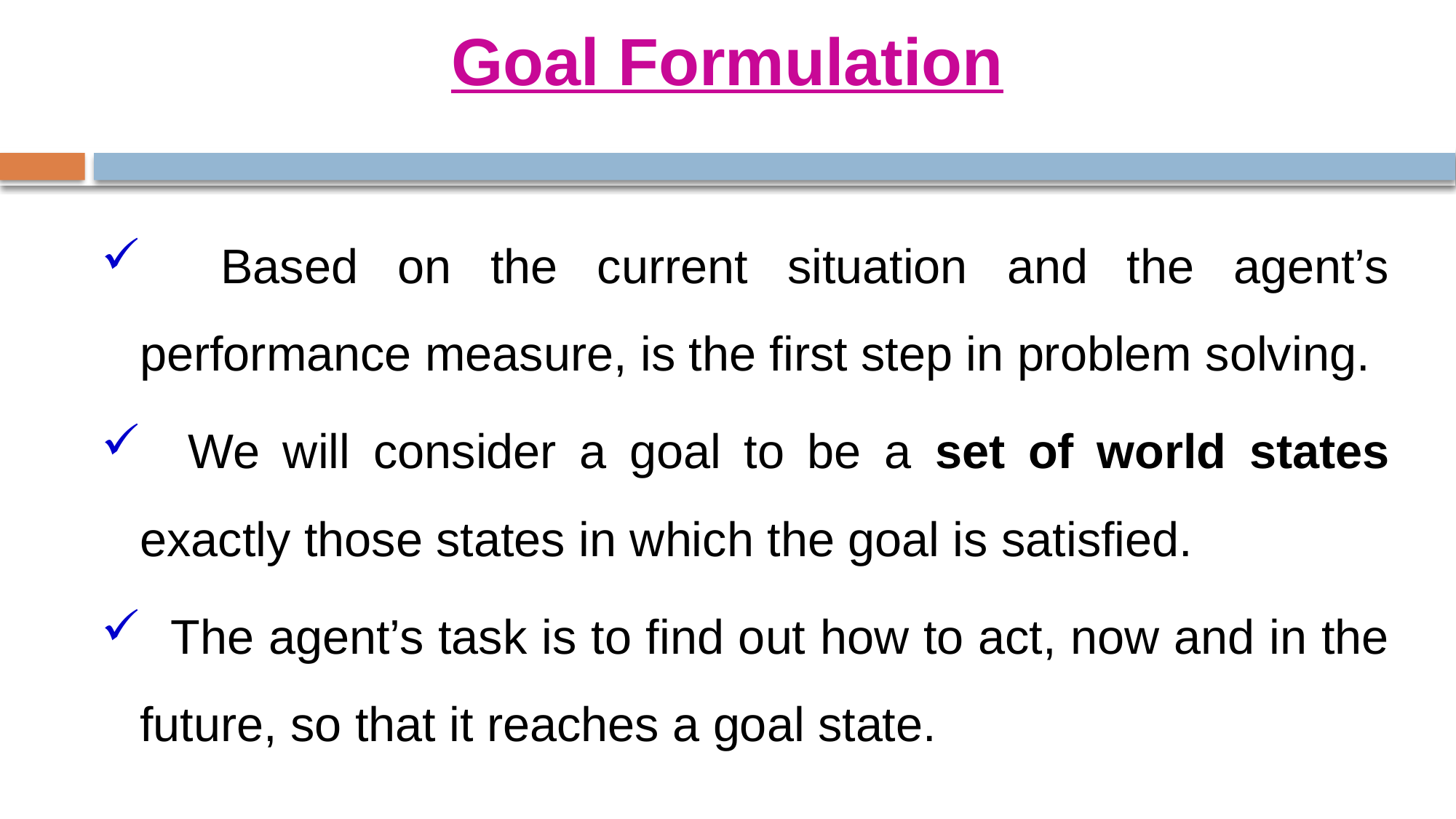

# Goal Formulation
  Based on the current situation and the agent’s performance measure, is the first step in problem solving.
  We will consider a goal to be a set of world states exactly those states in which the goal is satisfied.
  The agent’s task is to find out how to act, now and in the future, so that it reaches a goal state.
68